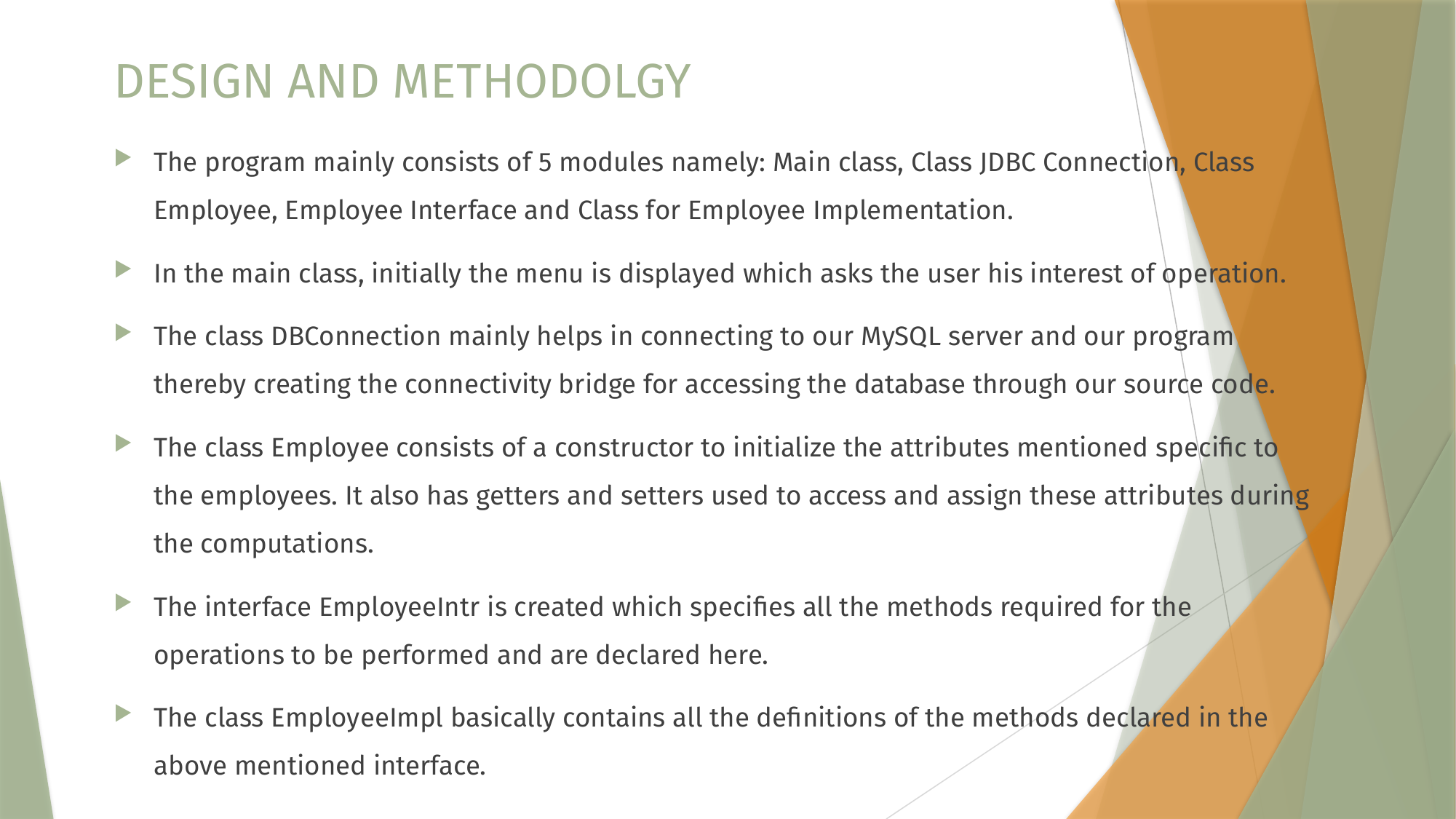

# DESIGN AND METHODOLGY
The program mainly consists of 5 modules namely: Main class, Class JDBC Connection, Class Employee, Employee Interface and Class for Employee Implementation.
In the main class, initially the menu is displayed which asks the user his interest of operation.
The class DBConnection mainly helps in connecting to our MySQL server and our program thereby creating the connectivity bridge for accessing the database through our source code.
The class Employee consists of a constructor to initialize the attributes mentioned specific to the employees. It also has getters and setters used to access and assign these attributes during the computations.
The interface EmployeeIntr is created which specifies all the methods required for the operations to be performed and are declared here.
The class EmployeeImpl basically contains all the definitions of the methods declared in the above mentioned interface.